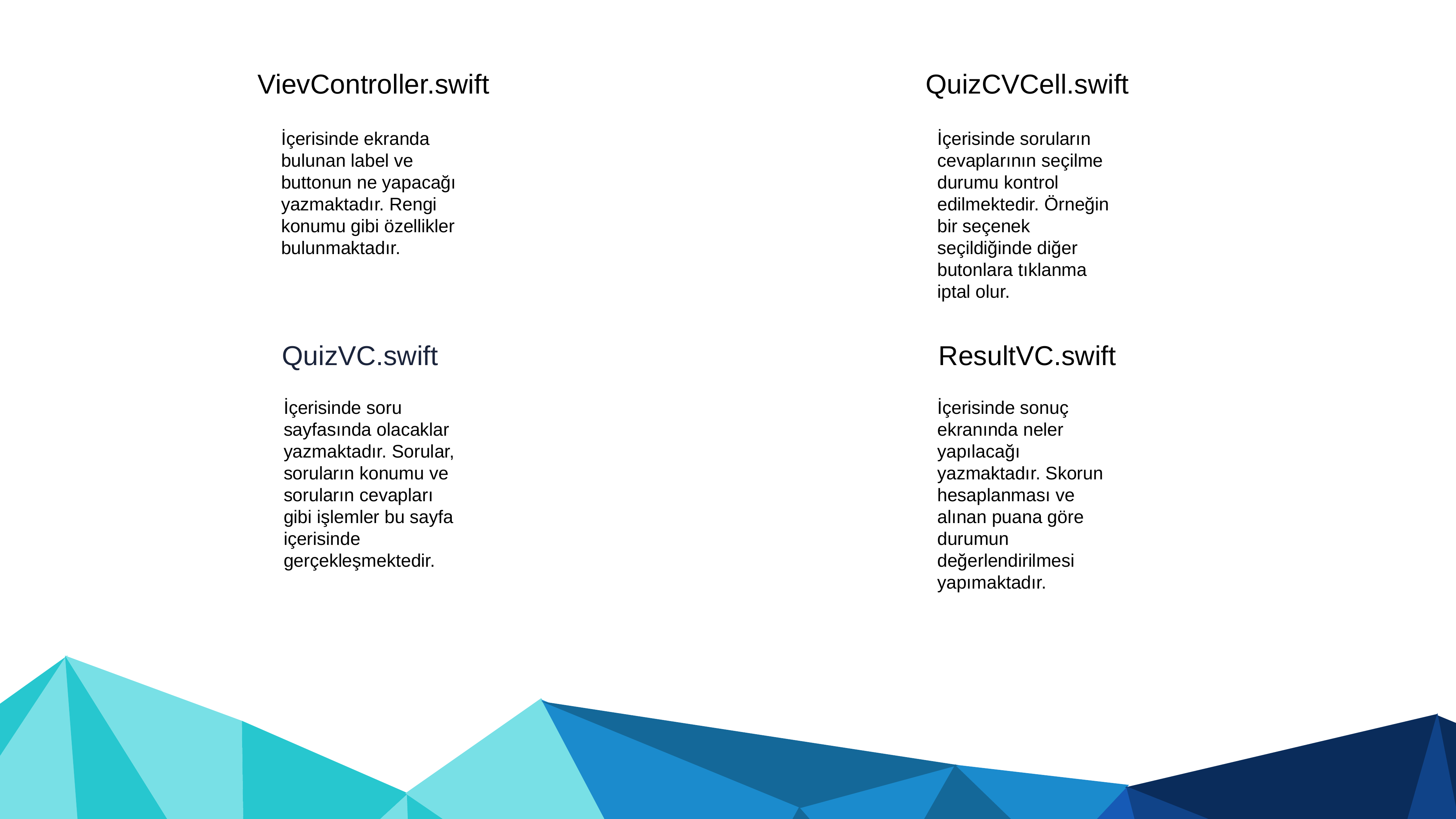

VievController.swift
QuizCVCell.swift
İçerisinde ekranda bulunan label ve buttonun ne yapacağı yazmaktadır. Rengi konumu gibi özellikler bulunmaktadır.
İçerisinde soruların cevaplarının seçilme durumu kontrol edilmektedir. Örneğin bir seçenek seçildiğinde diğer butonlara tıklanma iptal olur.
QuizVC.swift
ResultVC.swift
İçerisinde soru sayfasında olacaklar yazmaktadır. Sorular, soruların konumu ve soruların cevapları gibi işlemler bu sayfa içerisinde gerçekleşmektedir.
İçerisinde sonuç ekranında neler yapılacağı yazmaktadır. Skorun hesaplanması ve alınan puana göre durumun değerlendirilmesi yapımaktadır.